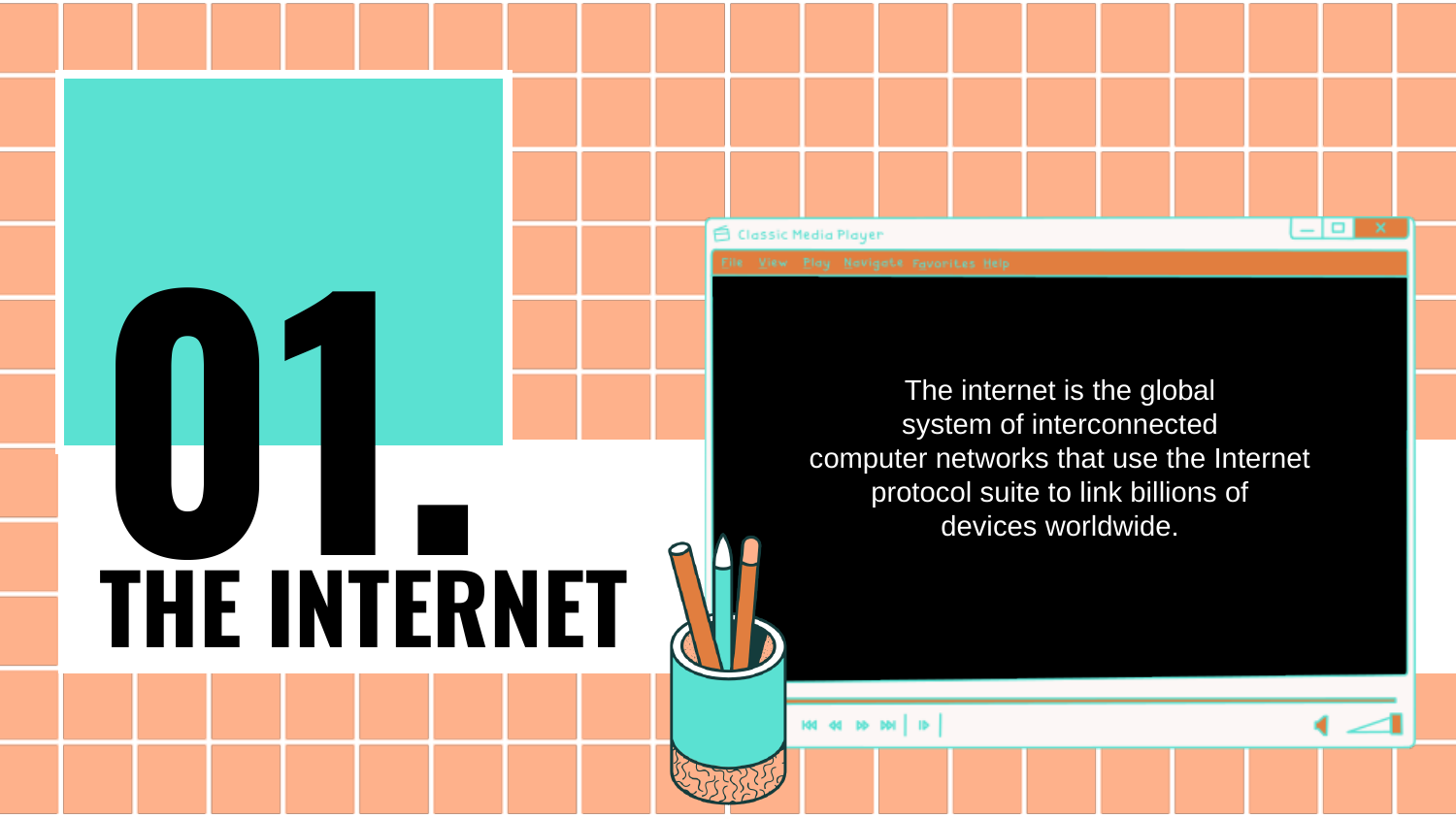

01.

The internet is the global
system of interconnected
computer networks that use the Internet protocol suite to link billions of devices worldwide.

THE INTERNET